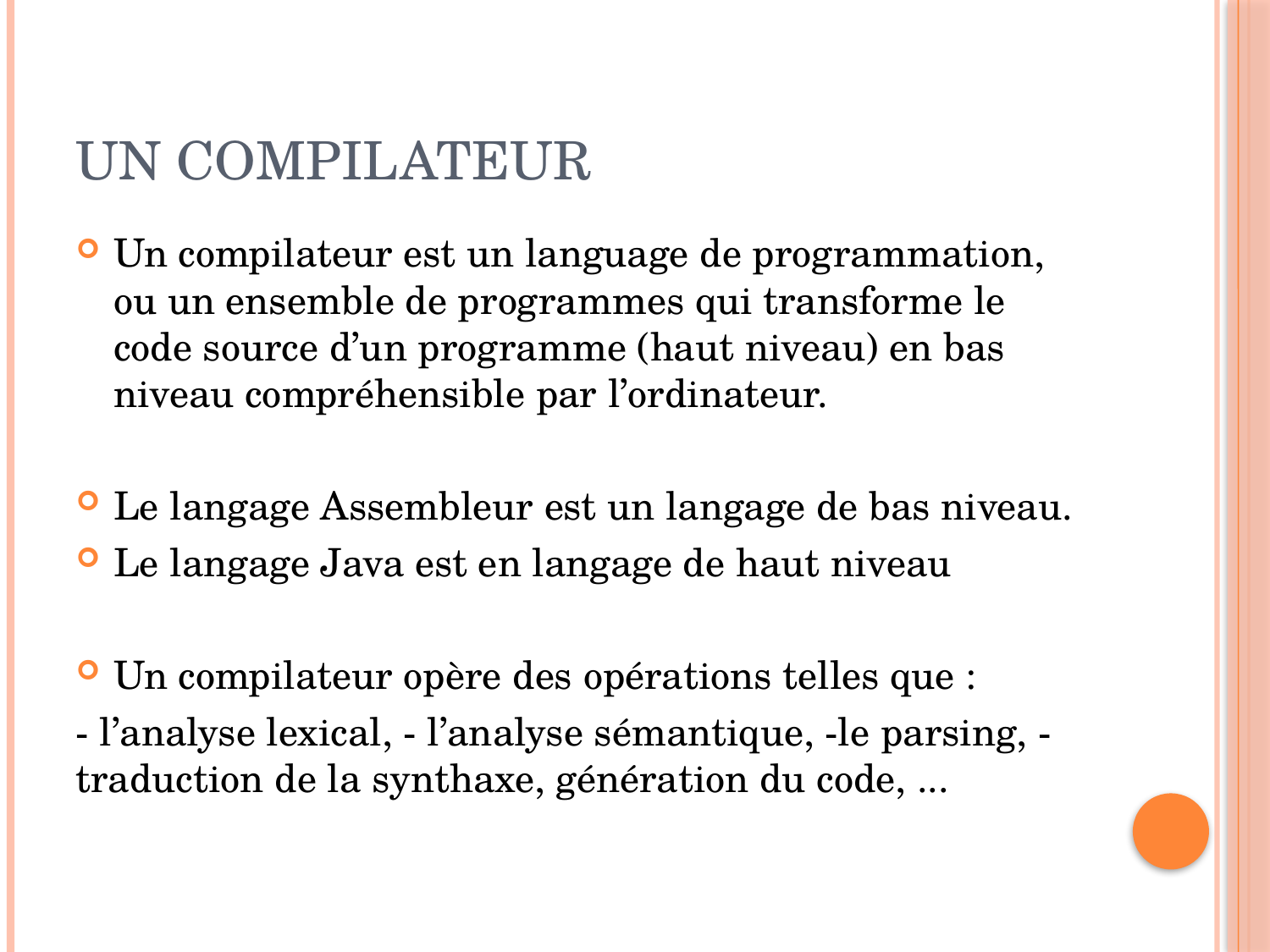

# Un compilateur
Un compilateur est un language de programmation, ou un ensemble de programmes qui transforme le code source d’un programme (haut niveau) en bas niveau compréhensible par l’ordinateur.

Le langage Assembleur est un langage de bas niveau.
Le langage Java est en langage de haut niveau

Un compilateur opère des opérations telles que :
- l’analyse lexical, - l’analyse sémantique, -le parsing, - traduction de la synthaxe, génération du code, ...